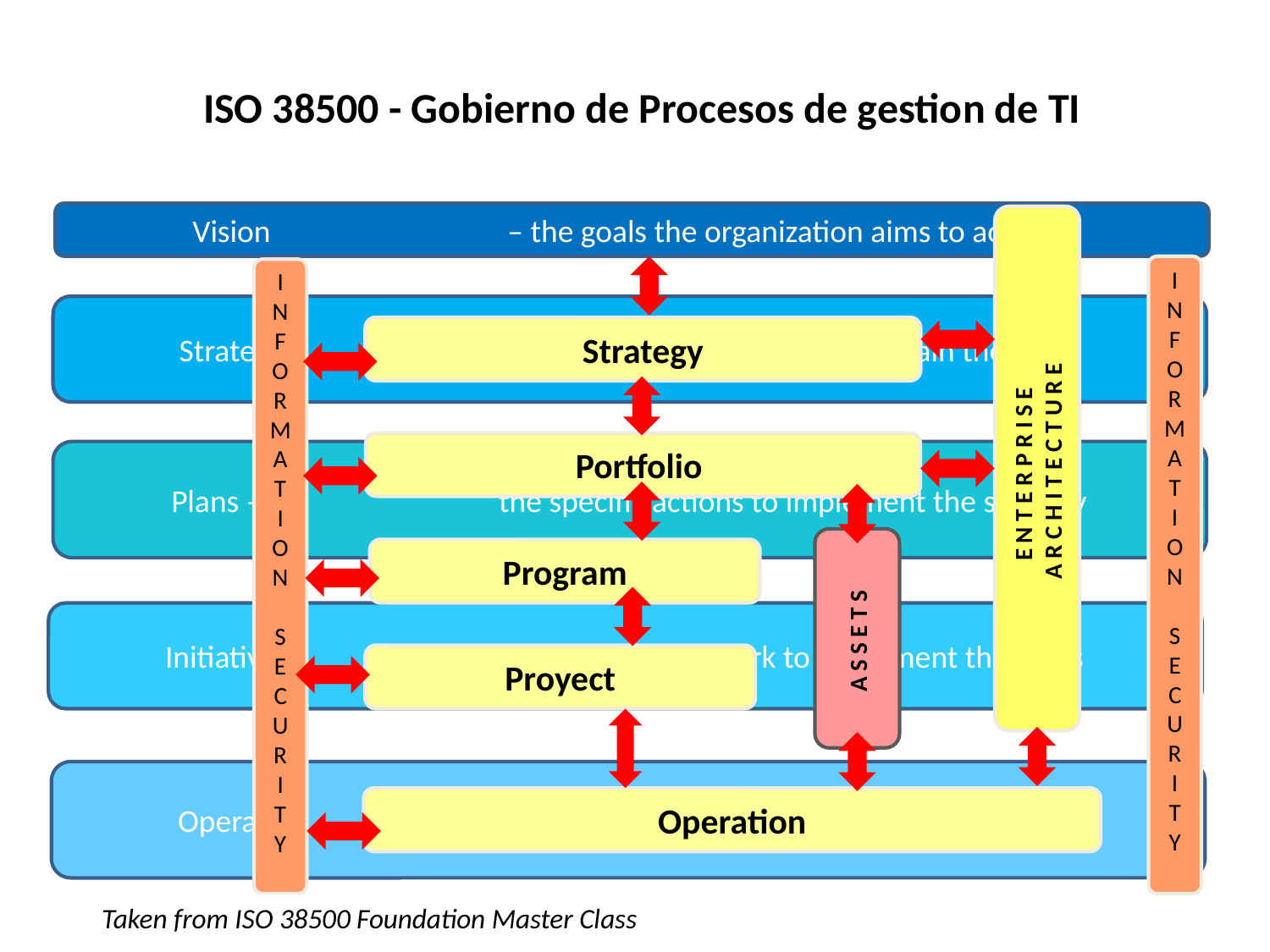

# ISO 38500 - Gobierno de Procesos de gestion de TI
Vision                                 – the goals the organization aims to achieve
I
N
F
O
R
M
A
T
I
O
N

S
E
C
U
R
I
T
Y

I
N
F
O
R
M
A
T
I
O
N

S
E
C
U
R
I
T
Y

Strategy                                      – the board of actions to attain the goals
Strategy

E N T E R P R I S E
A R C H I T E C T U R E
Portfolio
Plans –                                 the specific actions to implement the strategy

Program

A S S E T S

Initiatives                                 – the detailed work to implement the plans
Proyect

Operation                                                  – day by day realization of value
Operation

Taken from ISO 38500 Foundation Master Class